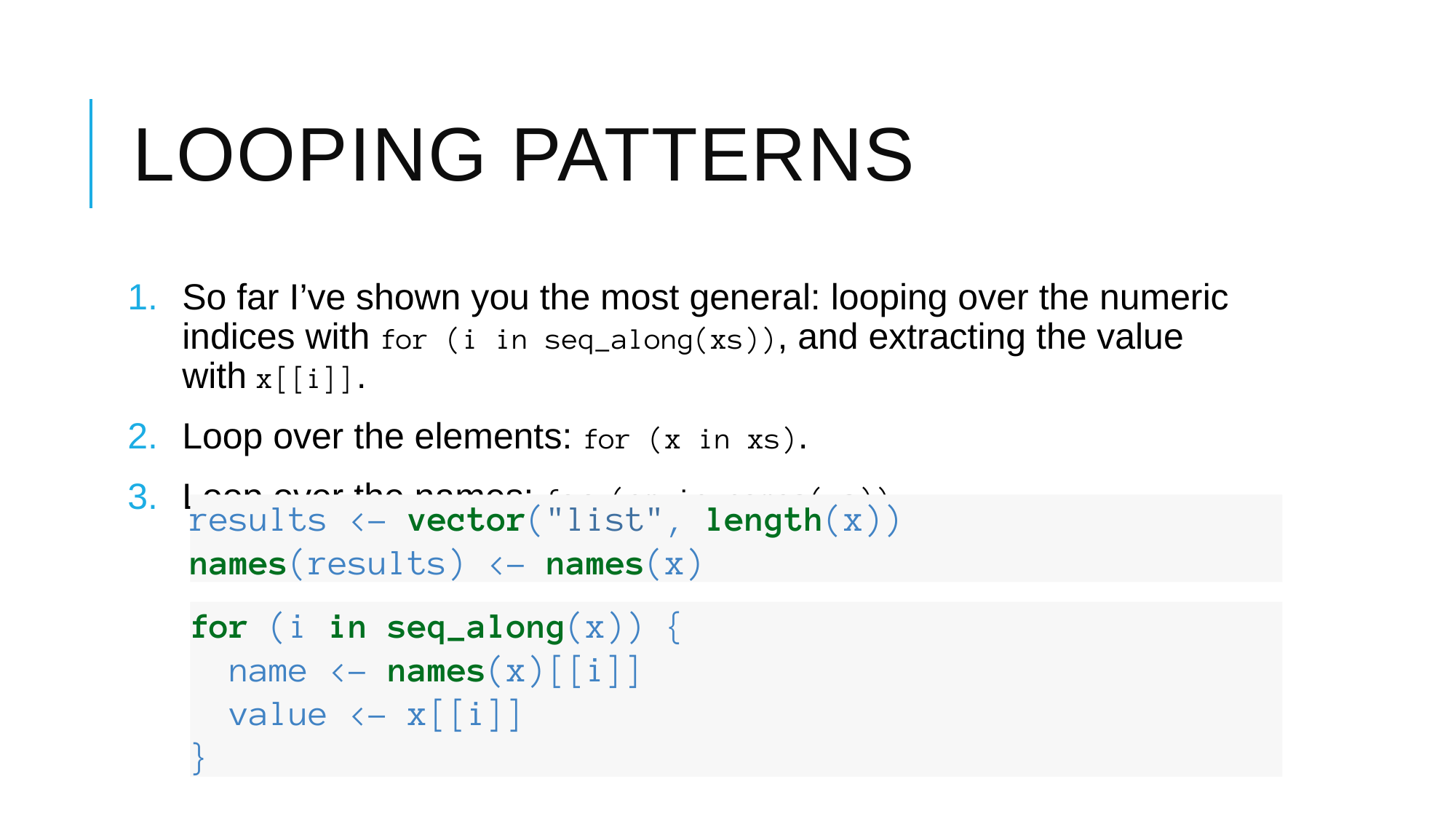

# Looping patterns
So far I’ve shown you the most general: looping over the numeric indices with for (i in seq_along(xs)), and extracting the value with x[[i]].
Loop over the elements: for (x in xs).
Loop over the names: for (nm in names(xs)).
results <- vector("list", length(x))
names(results) <- names(x)
for (i in seq_along(x)) {
  name <- names(x)[[i]]
  value <- x[[i]]
}